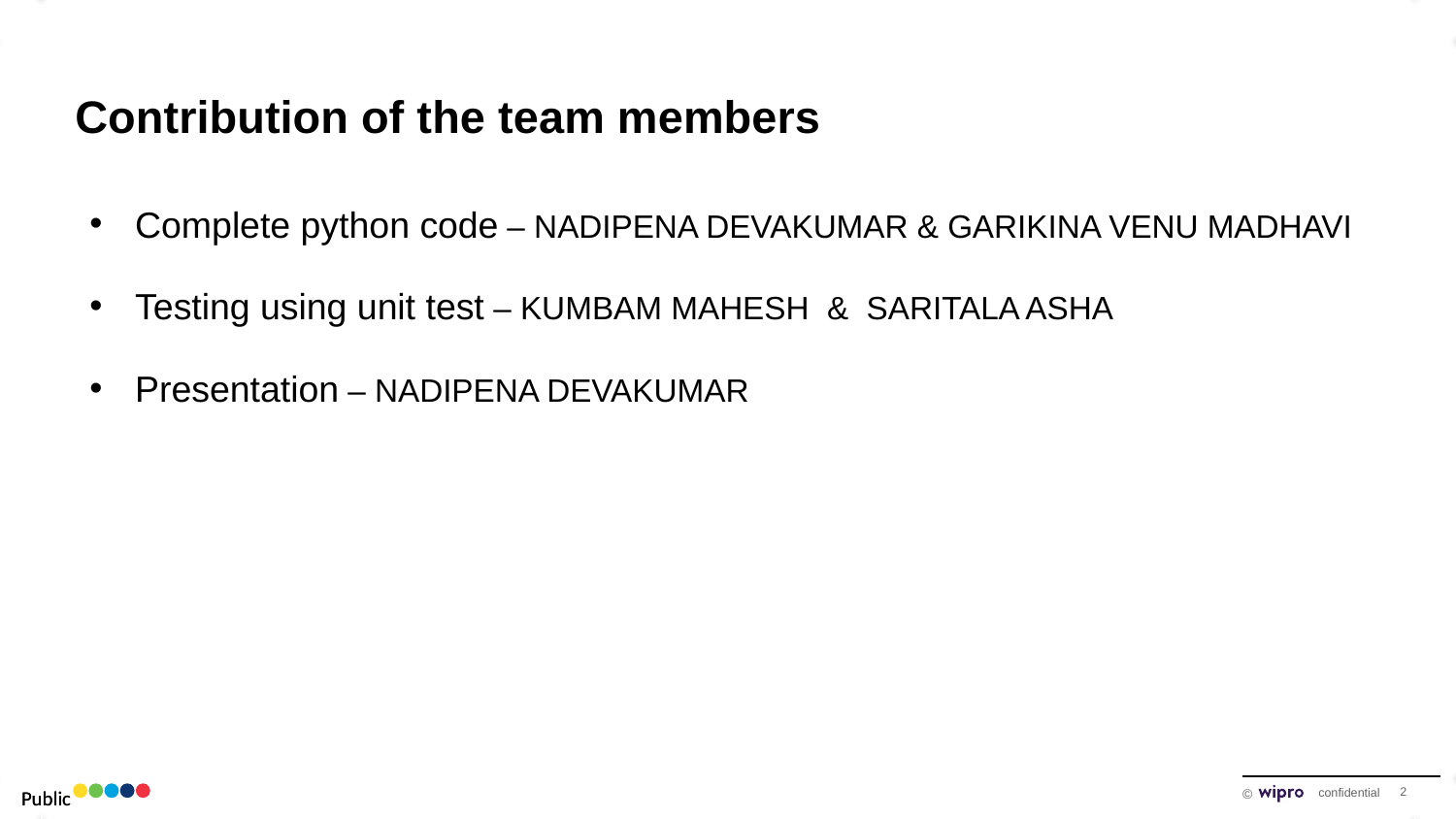

# Contribution of the team members
Complete python code – NADIPENA DEVAKUMAR & GARIKINA VENU MADHAVI

Testing using unit test – KUMBAM MAHESH  &  SARITALA ASHA

Presentation – NADIPENA DEVAKUMAR